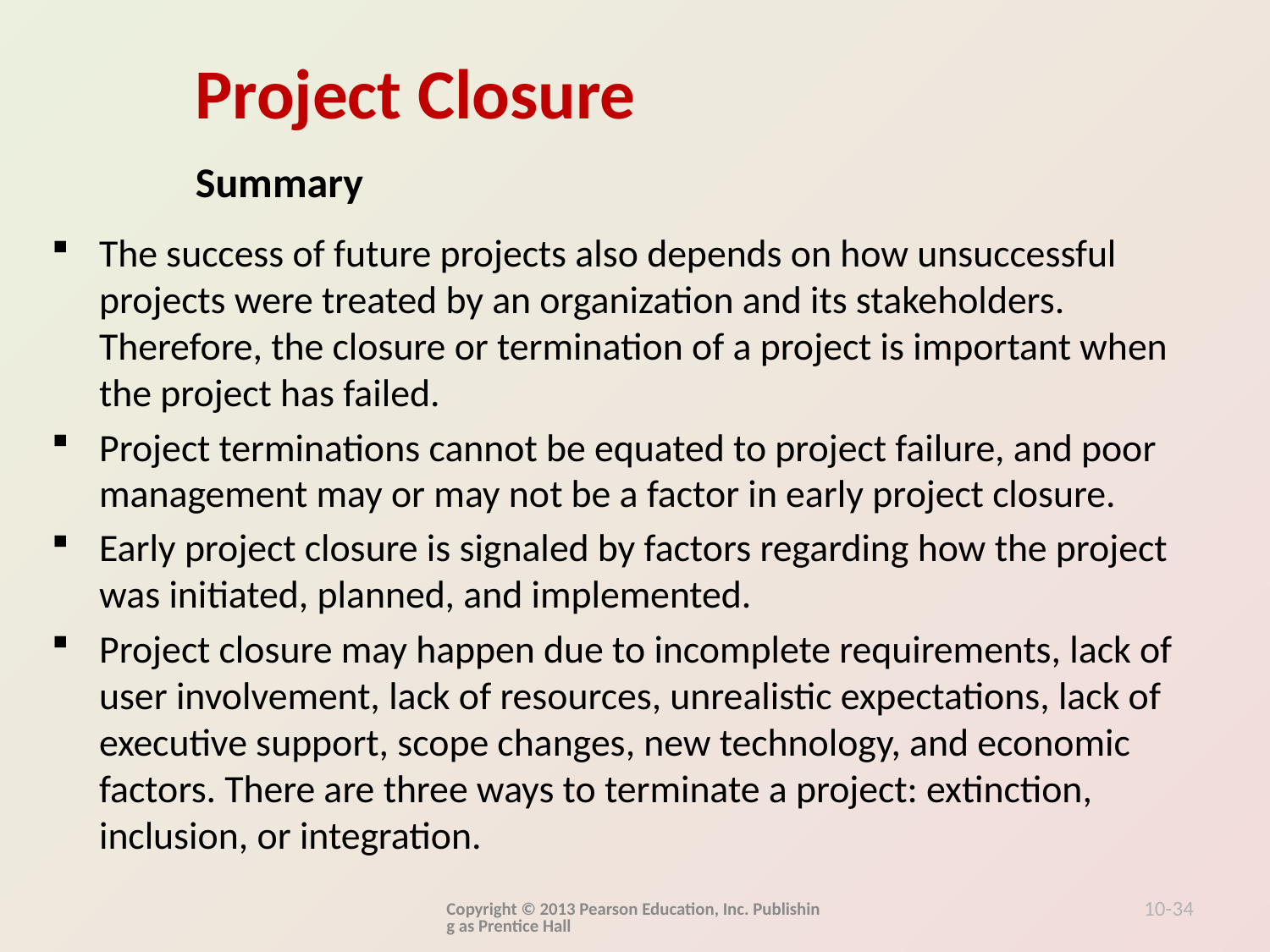

Summary
The success of future projects also depends on how unsuccessful projects were treated by an organization and its stakeholders. Therefore, the closure or termination of a project is important when the project has failed.
Project terminations cannot be equated to project failure, and poor management may or may not be a factor in early project closure.
Early project closure is signaled by factors regarding how the project was initiated, planned, and implemented.
Project closure may happen due to incomplete requirements, lack of user involvement, lack of resources, unrealistic expectations, lack of executive support, scope changes, new technology, and economic factors. There are three ways to terminate a project: extinction, inclusion, or integration.
Copyright © 2013 Pearson Education, Inc. Publishing as Prentice Hall
10-34